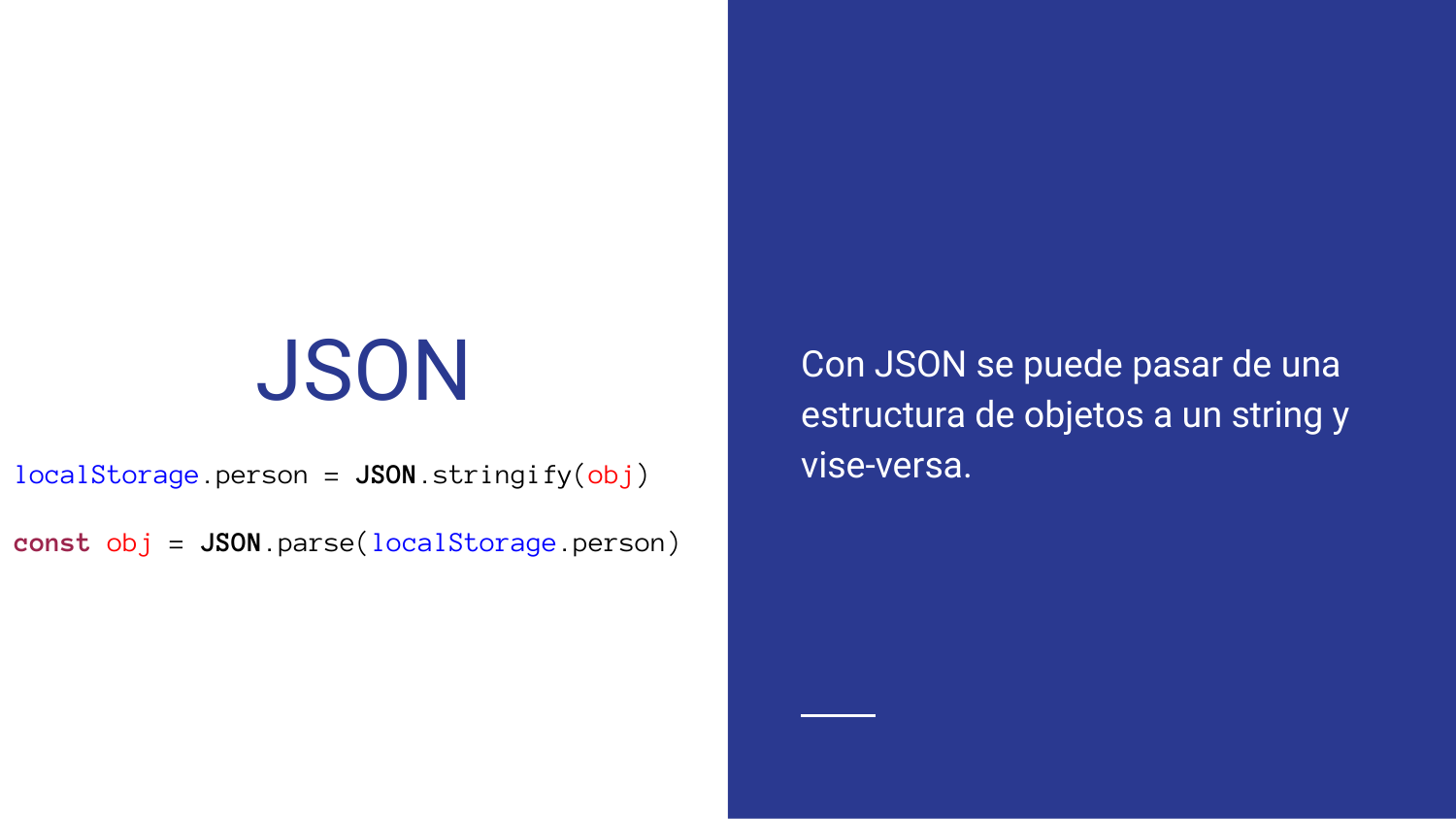

Con JSON se puede pasar de una estructura de objetos a un string y vise-versa.
# JSON
localStorage.person = JSON.stringify(obj)

const obj = JSON.parse(localStorage.person)